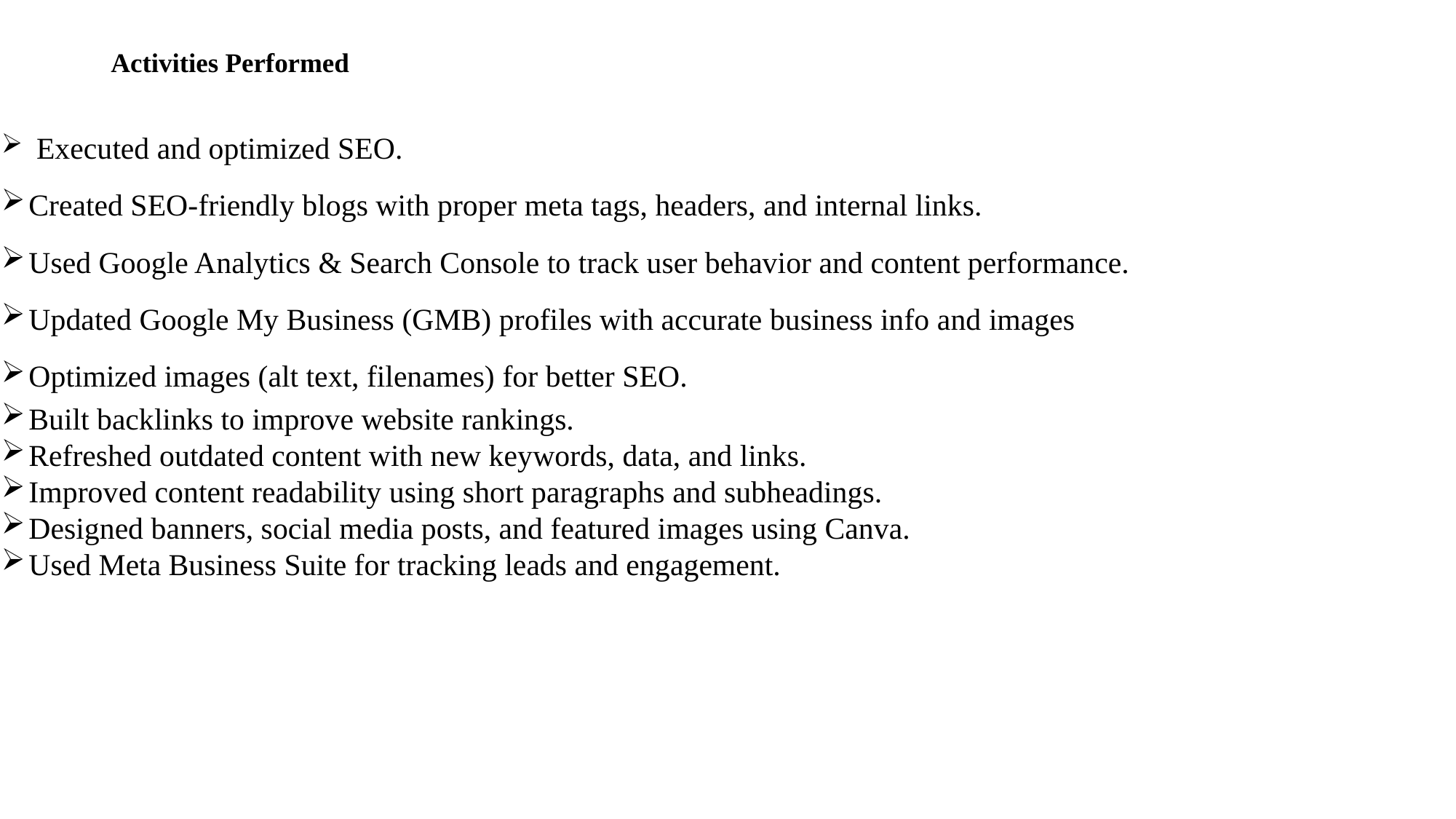

# Activities Performed
 Executed and optimized SEO.
Created SEO-friendly blogs with proper meta tags, headers, and internal links.
Used Google Analytics & Search Console to track user behavior and content performance.
Updated Google My Business (GMB) profiles with accurate business info and images
Optimized images (alt text, filenames) for better SEO.
Built backlinks to improve website rankings.
Refreshed outdated content with new keywords, data, and links.
Improved content readability using short paragraphs and subheadings.
Designed banners, social media posts, and featured images using Canva.
Used Meta Business Suite for tracking leads and engagement.